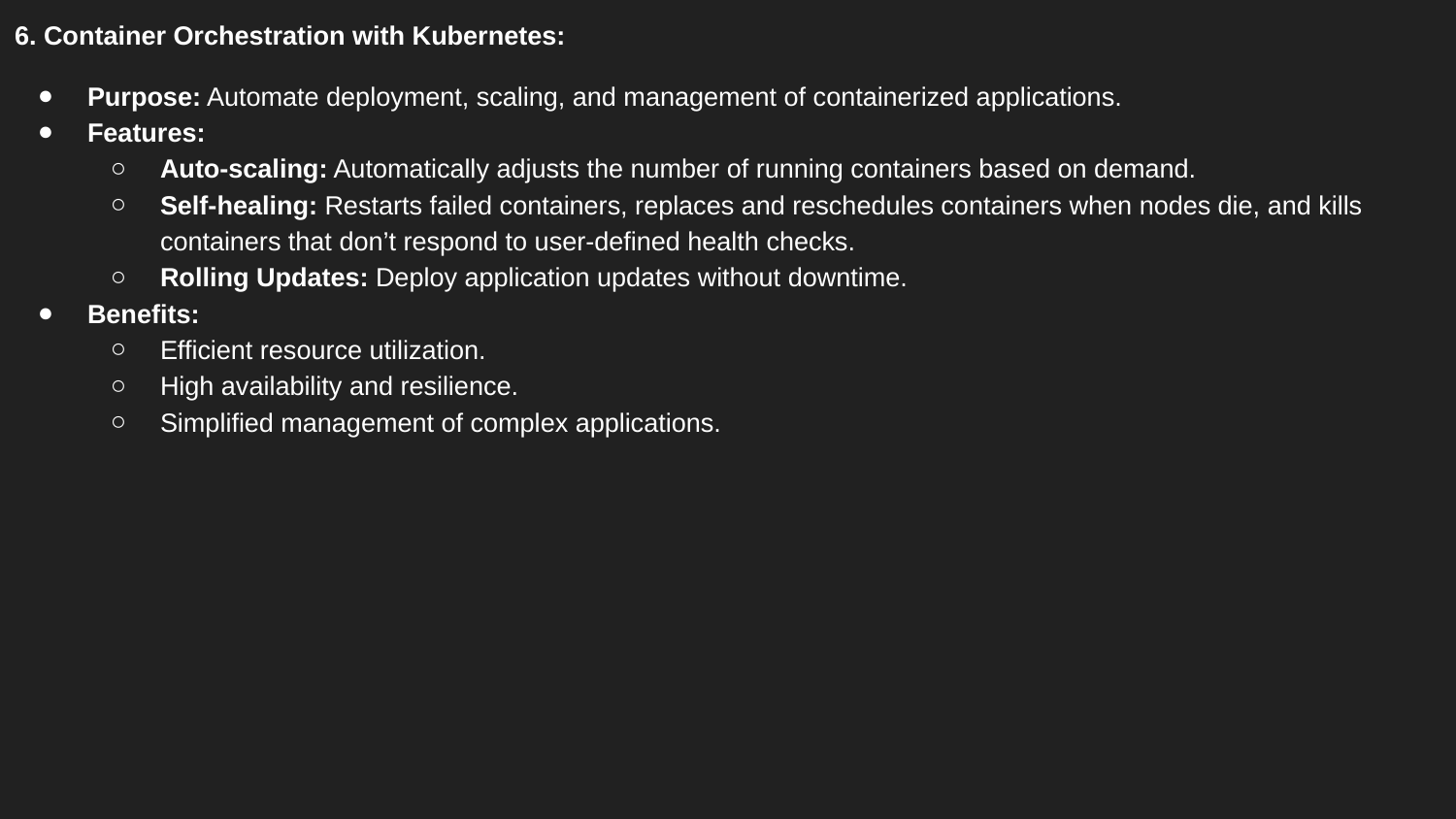

6. Container Orchestration with Kubernetes:
Purpose: Automate deployment, scaling, and management of containerized applications.
Features:
Auto-scaling: Automatically adjusts the number of running containers based on demand.
Self-healing: Restarts failed containers, replaces and reschedules containers when nodes die, and kills containers that don’t respond to user-defined health checks.
Rolling Updates: Deploy application updates without downtime.
Benefits:
Efficient resource utilization.
High availability and resilience.
Simplified management of complex applications.